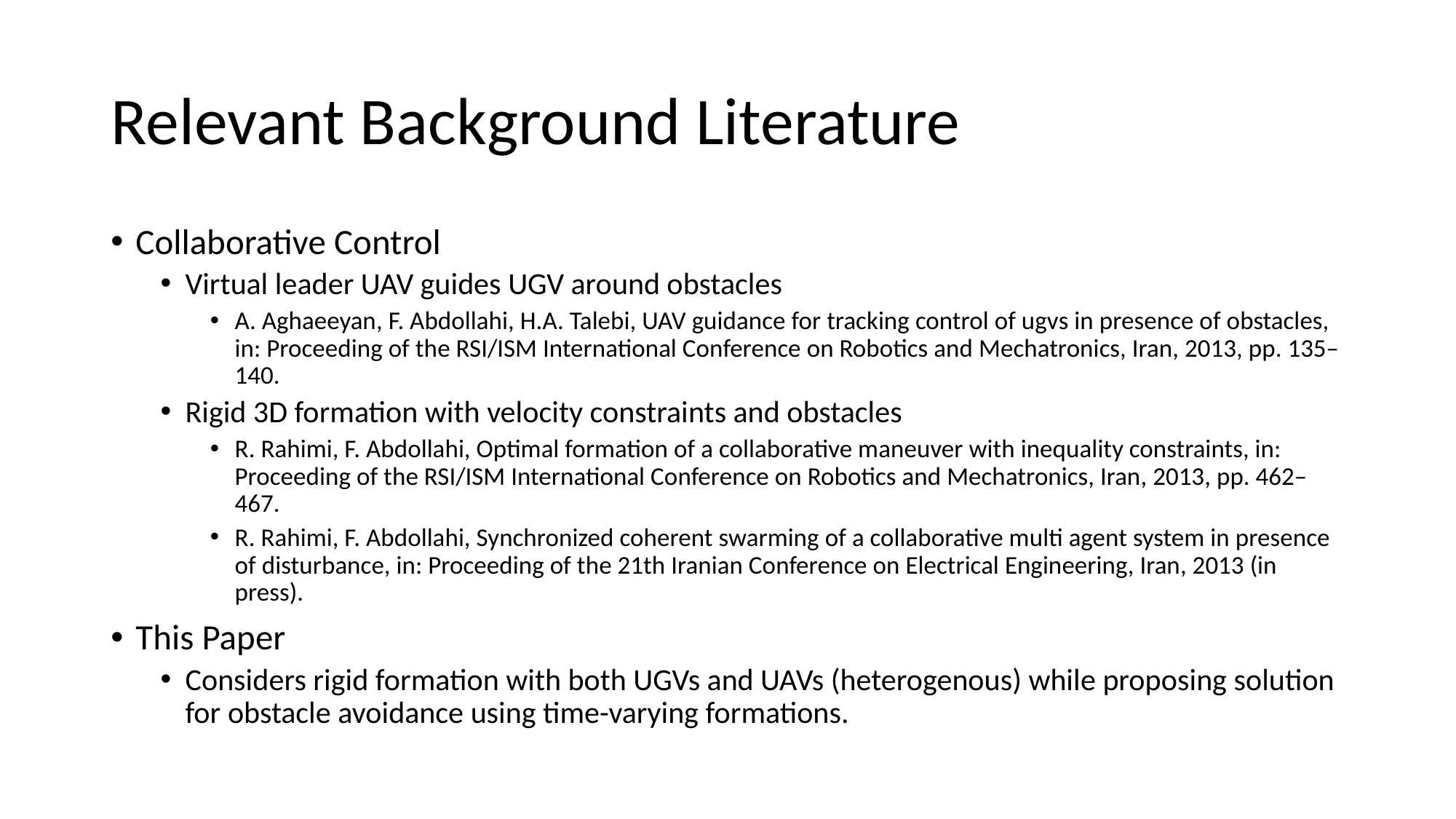

# Relevant Background Literature
Collaborative Control
Virtual leader UAV guides UGV around obstacles
A. Aghaeeyan, F. Abdollahi, H.A. Talebi, UAV guidance for tracking control of ugvs in presence of obstacles, in: Proceeding of the RSI/ISM International Conference on Robotics and Mechatronics, Iran, 2013, pp. 135–140.
Rigid 3D formation with velocity constraints and obstacles
R. Rahimi, F. Abdollahi, Optimal formation of a collaborative maneuver with inequality constraints, in: Proceeding of the RSI/ISM International Conference on Robotics and Mechatronics, Iran, 2013, pp. 462–467.
R. Rahimi, F. Abdollahi, Synchronized coherent swarming of a collaborative multi agent system in presence of disturbance, in: Proceeding of the 21th Iranian Conference on Electrical Engineering, Iran, 2013 (in press).
This Paper
Considers rigid formation with both UGVs and UAVs (heterogenous) while proposing solution for obstacle avoidance using time-varying formations.